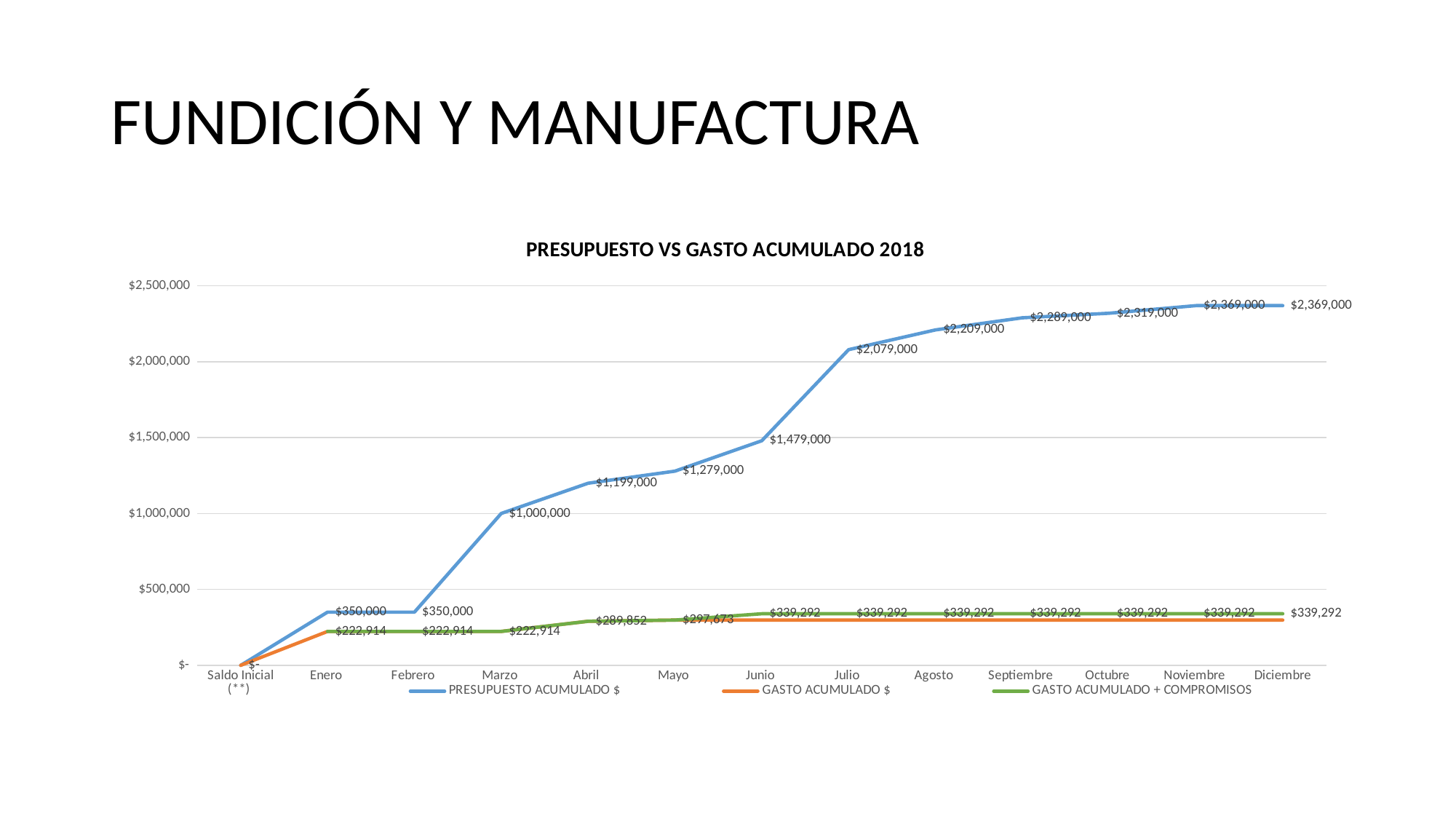

# FUNDICIÓN Y MANUFACTURA

### Chart: PRESUPUESTO VS GASTO ACUMULADO 2018

| Category | PRESUPUESTO ACUMULADO $ | GASTO ACUMULADO $ | GASTO ACUMULADO + COMPROMISOS |
|---|---|---|---|
| Saldo Inicial (**)  | 0.0 | 0.0 | None |
| Enero  | 350000.0 | 222914.0 | 222914.0 |
| Febrero  | 350000.0 | 222914.0 | 222914.0 |
| Marzo  | 1000000.0 | 222914.0 | 222914.0 |
| Abril  | 1199000.0 | 289852.0 | 289852.0 |
| Mayo  | 1279000.0 | 297673.0 | 297673.0 |
| Junio  | 1479000.0 | 297673.0 | 339292.0 |
| Julio  | 2079000.0 | 297673.0 | 339292.0 |
| Agosto  | 2209000.0 | 297673.0 | 339292.0 |
| Septiembre  | 2289000.0 | 297673.0 | 339292.0 |
| Octubre  | 2319000.0 | 297673.0 | 339292.0 |
| Noviembre  | 2369000.0 | 297673.0 | 339292.0 |
| Diciembre | 2369000.0 | 297673.0 | 339292.0 |